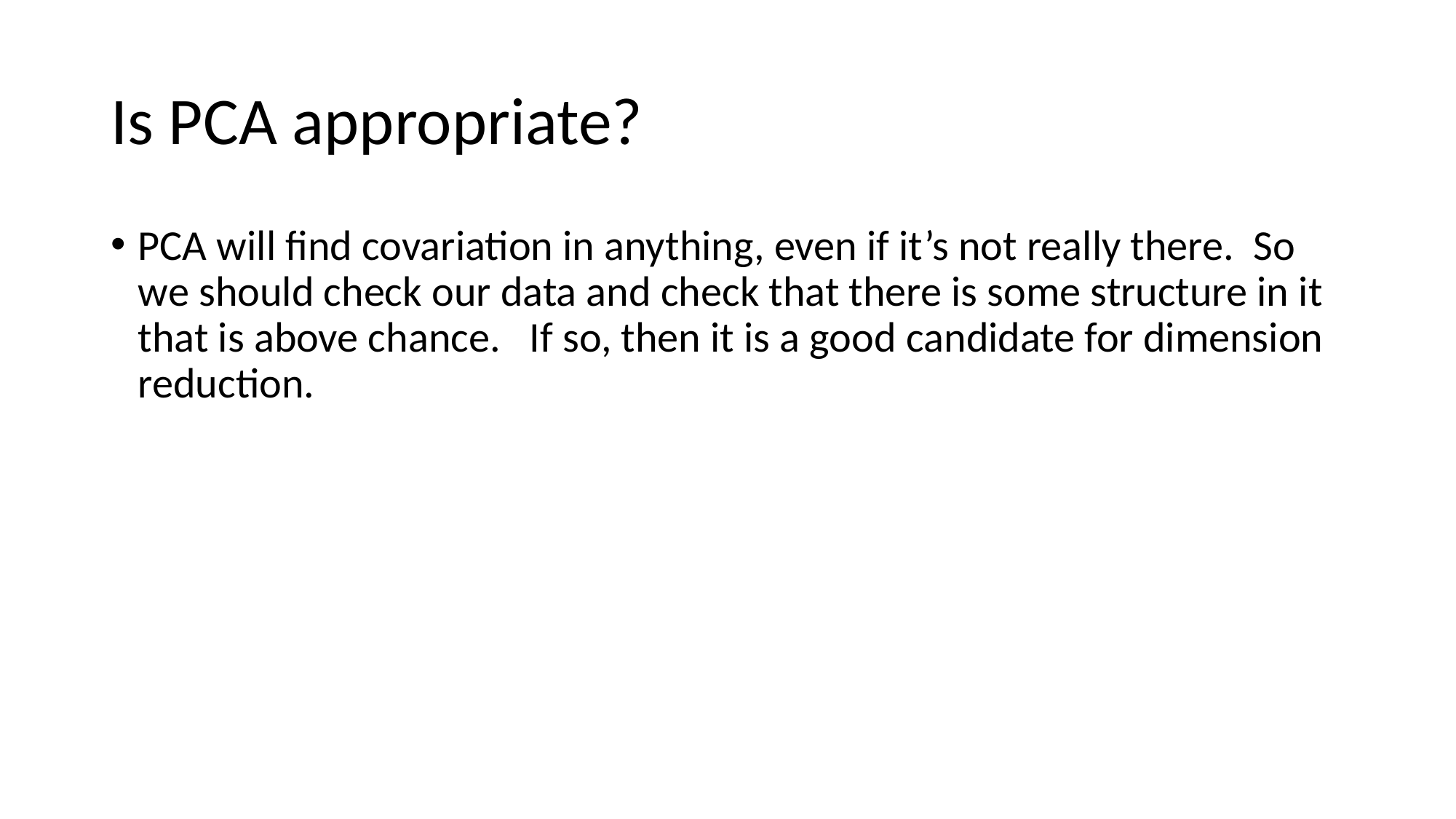

# Is PCA appropriate?
PCA will find covariation in anything, even if it’s not really there.  So we should check our data and check that there is some structure in it that is above chance.   If so, then it is a good candidate for dimension reduction.